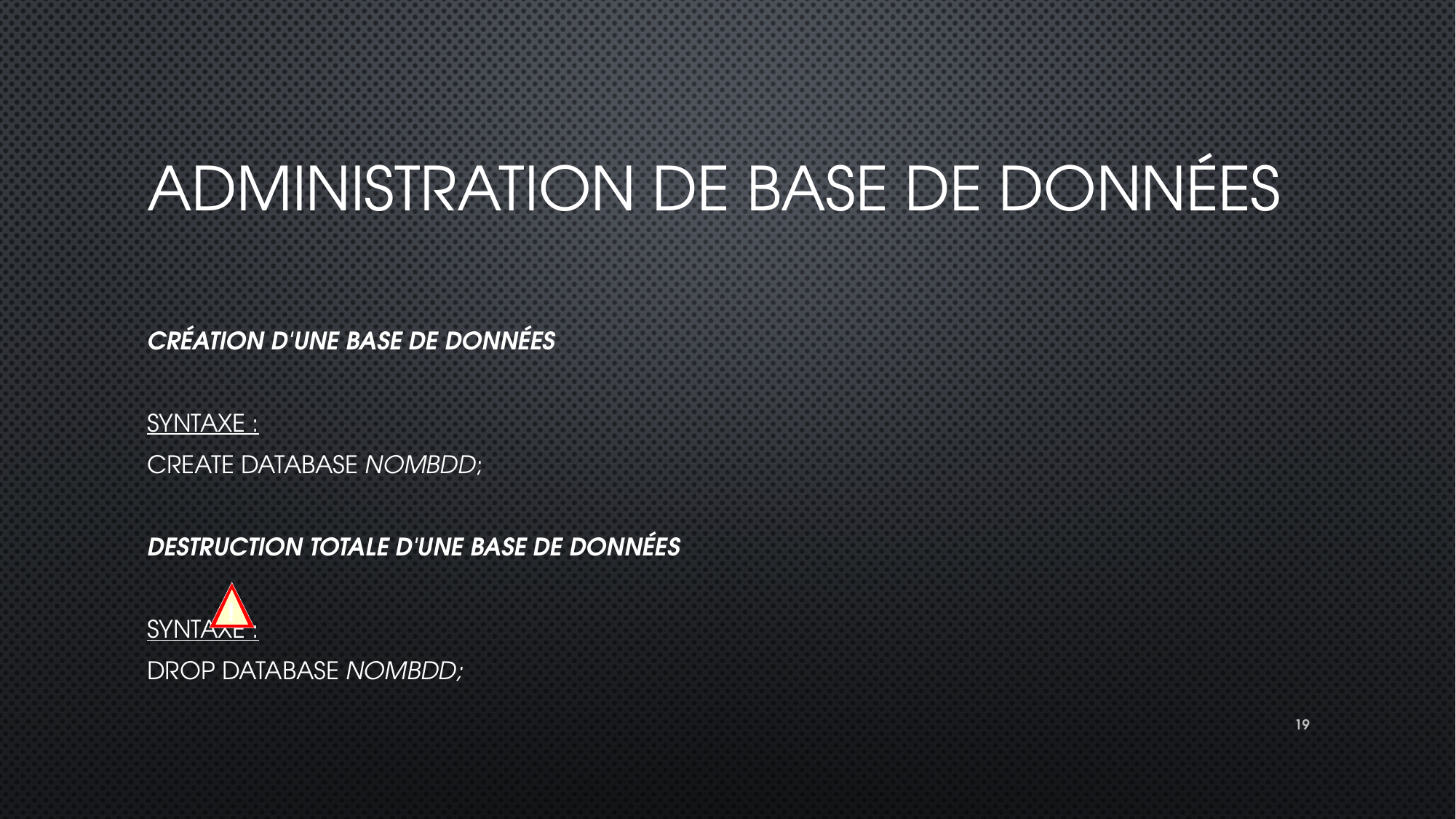

# Administration de Base de Données
Création d'une base de données

Syntaxe :
CREATE DATABASE NomBdd;

Destruction totale d'une base de données

Syntaxe :
DROP DATABASE NomBdd;

!
19